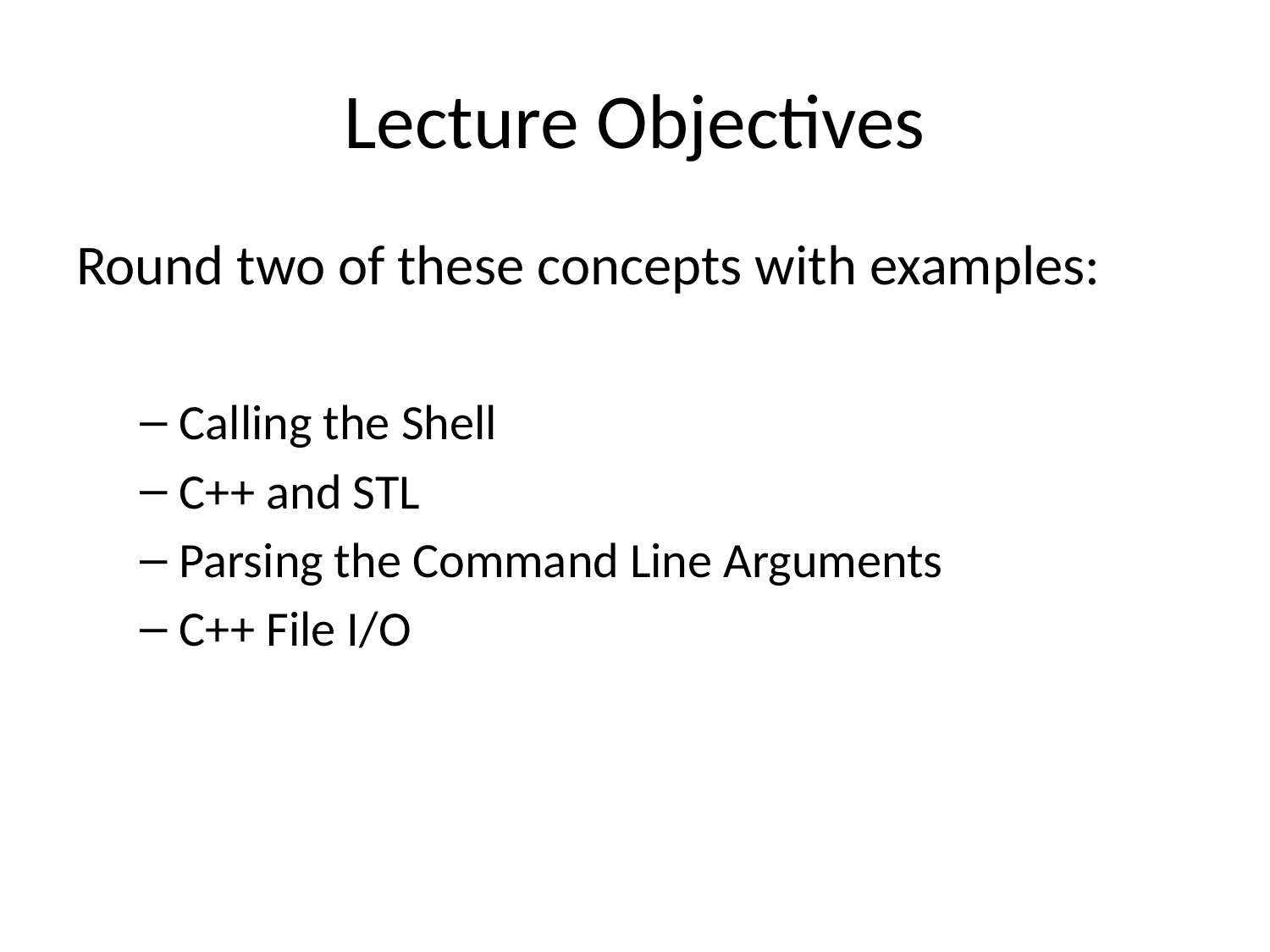

# Lecture Objectives
Round two of these concepts with examples:

Calling the Shell
C++ and STL
Parsing the Command Line Arguments
C++ File I/O